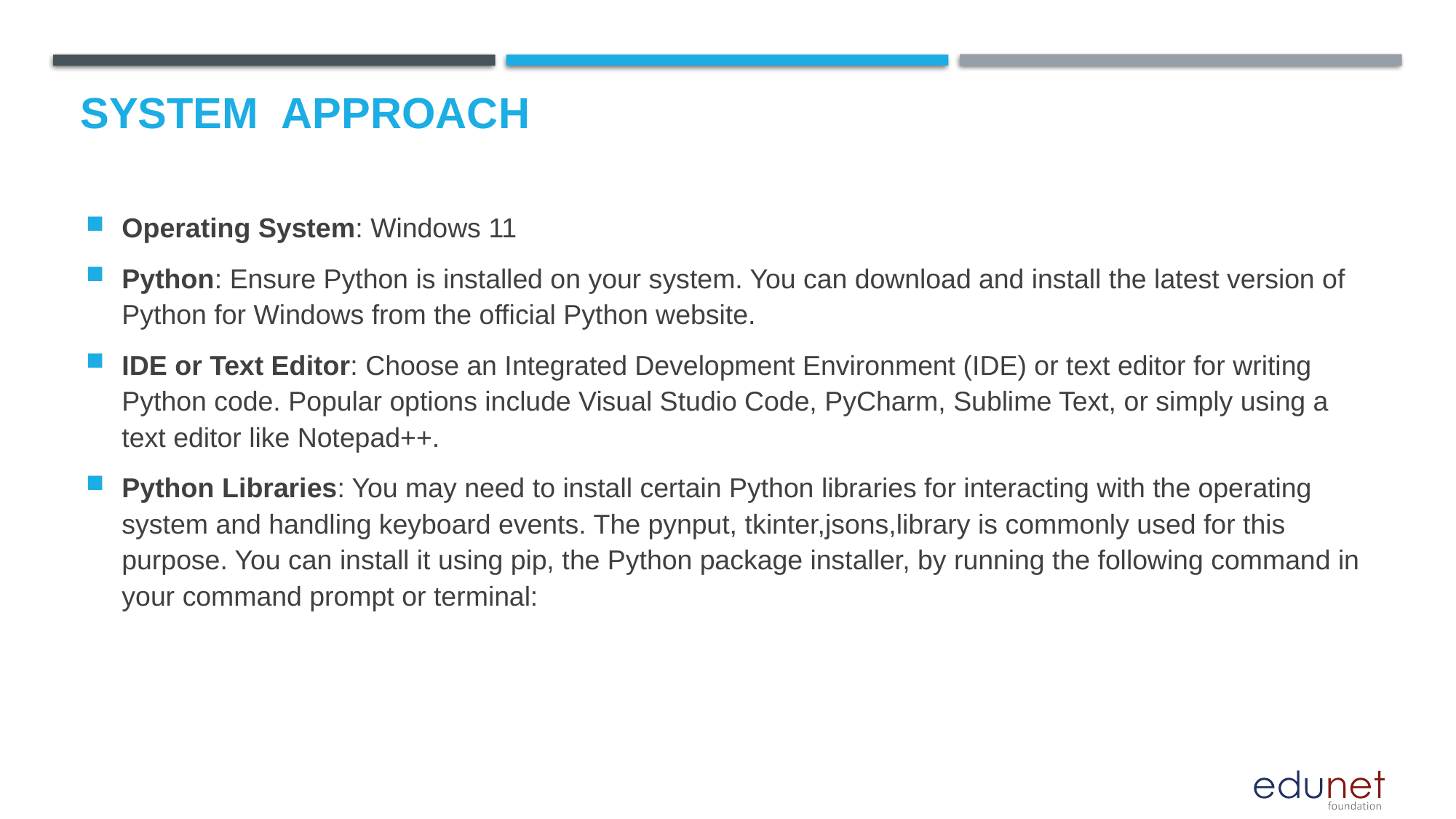

# System  Approach
Operating System: Windows 11
Python: Ensure Python is installed on your system. You can download and install the latest version of Python for Windows from the official Python website.
IDE or Text Editor: Choose an Integrated Development Environment (IDE) or text editor for writing Python code. Popular options include Visual Studio Code, PyCharm, Sublime Text, or simply using a text editor like Notepad++.
Python Libraries: You may need to install certain Python libraries for interacting with the operating system and handling keyboard events. The pynput, tkinter,jsons,library is commonly used for this purpose. You can install it using pip, the Python package installer, by running the following command in your command prompt or terminal: